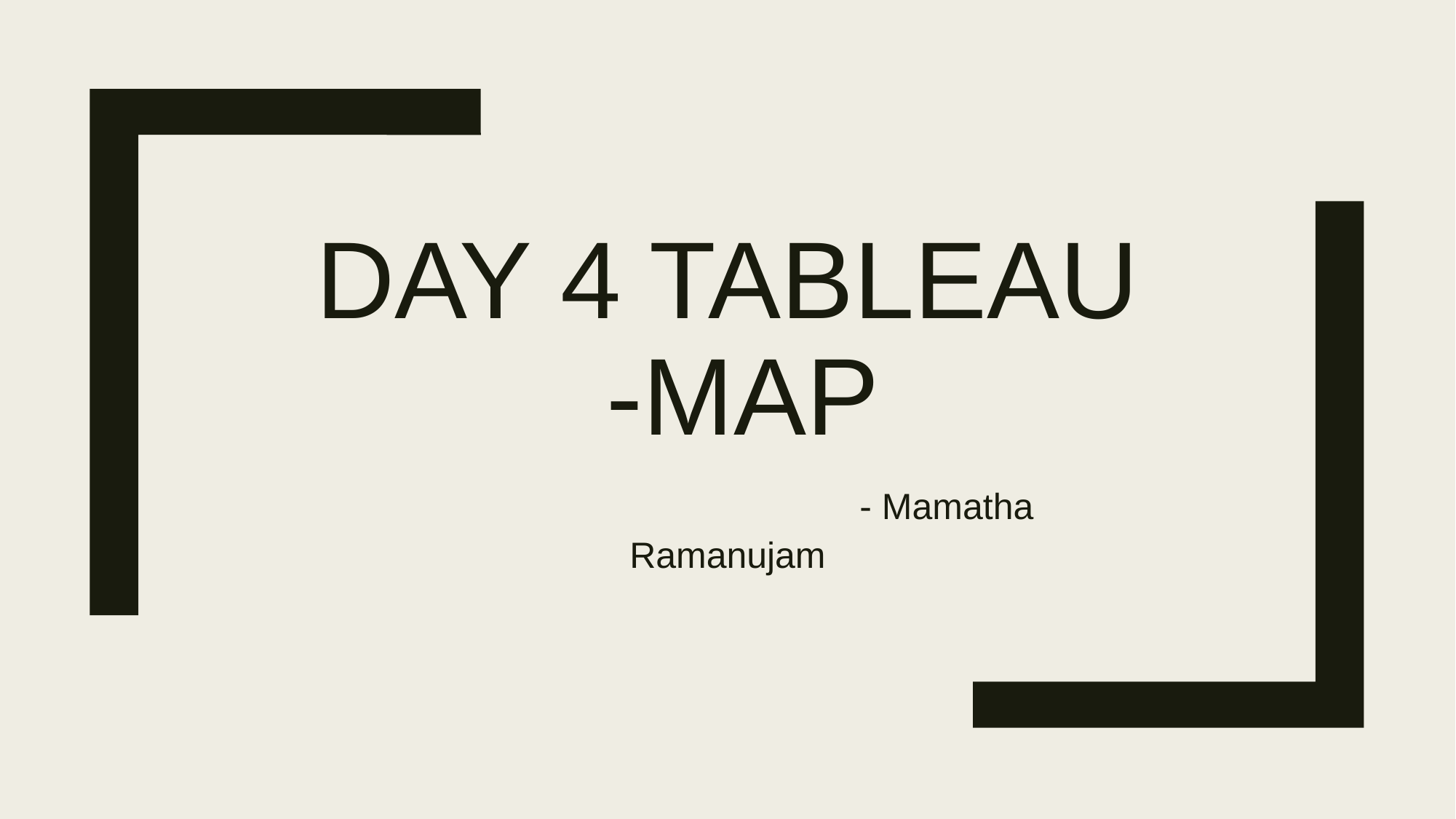

# Day 4 TABLEAU -MAP
                                           - Mamatha Ramanujam